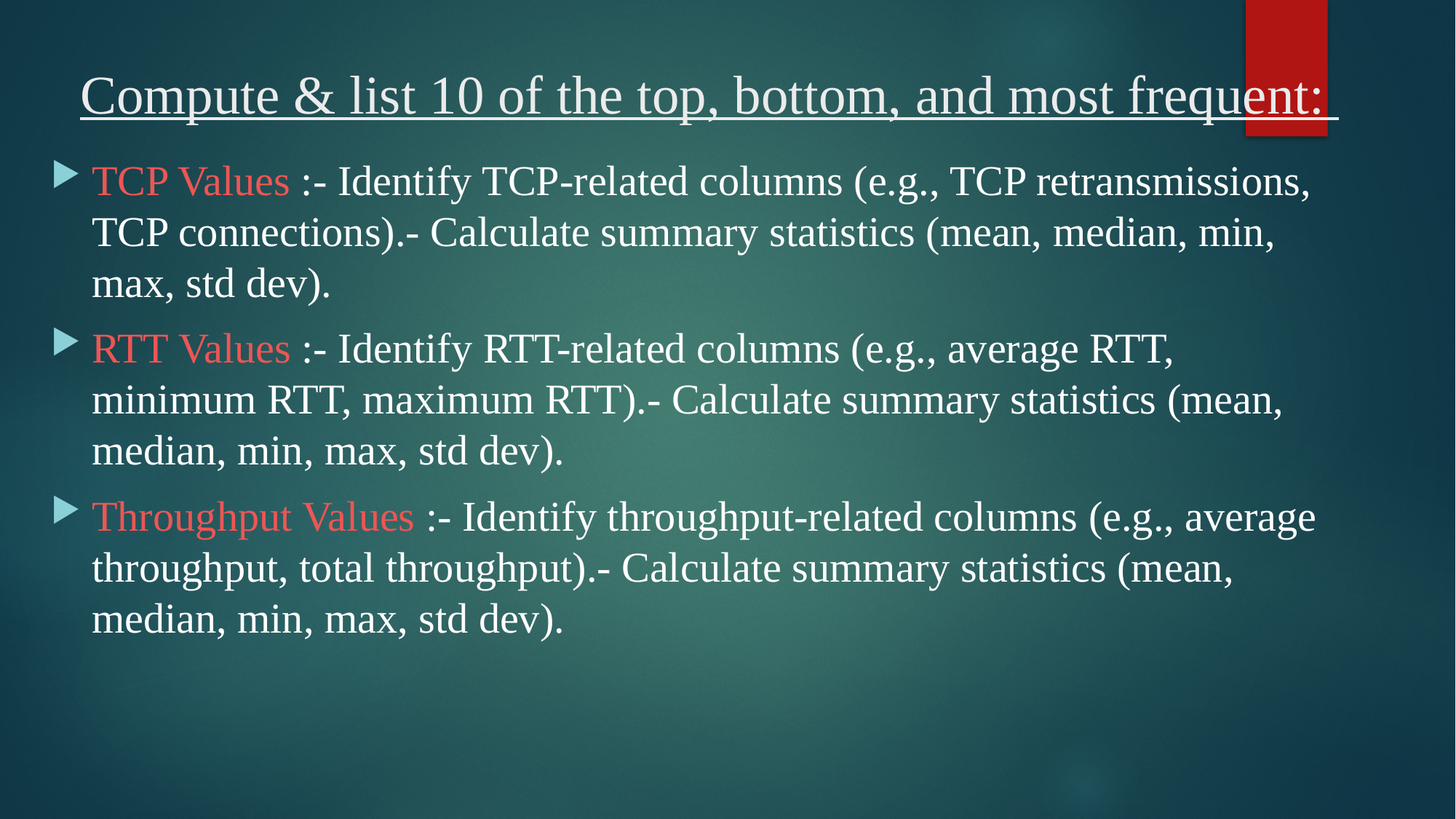

# Compute & list 10 of the top, bottom, and most frequent:
TCP Values :- Identify TCP-related columns (e.g., TCP retransmissions, TCP connections).- Calculate summary statistics (mean, median, min, max, std dev).
RTT Values :- Identify RTT-related columns (e.g., average RTT, minimum RTT, maximum RTT).- Calculate summary statistics (mean, median, min, max, std dev).
Throughput Values :- Identify throughput-related columns (e.g., average throughput, total throughput).- Calculate summary statistics (mean, median, min, max, std dev).